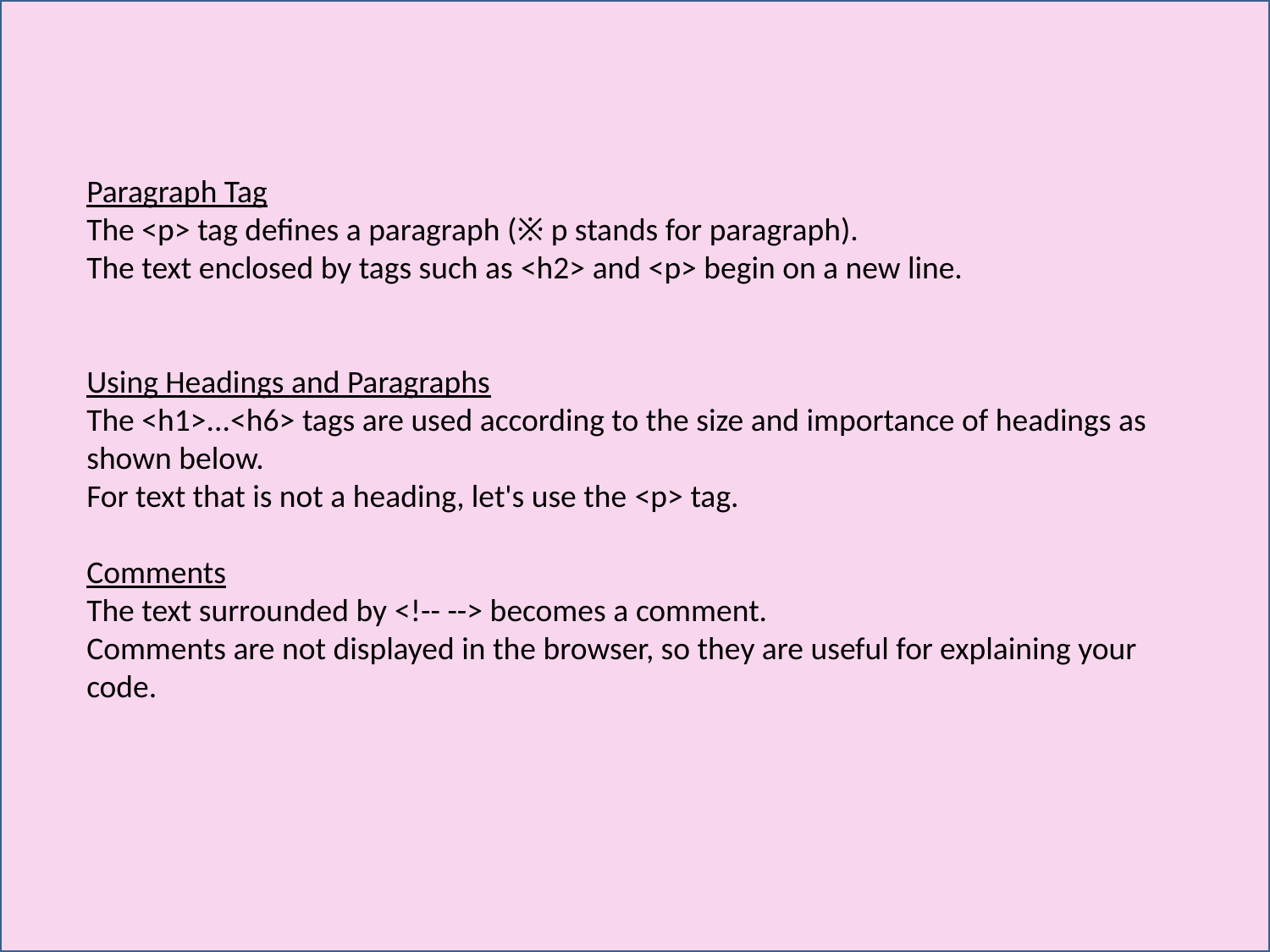

Paragraph Tag
The <p> tag defines a paragraph (※ p stands for paragraph).
The text enclosed by tags such as <h2> and <p> begin on a new line.

Using Headings and Paragraphs
The <h1>...<h6> tags are used according to the size and importance of headings as shown below.
For text that is not a heading, let's use the <p> tag.
Comments
The text surrounded by <!-- --> becomes a comment.
Comments are not displayed in the browser, so they are useful for explaining your code.